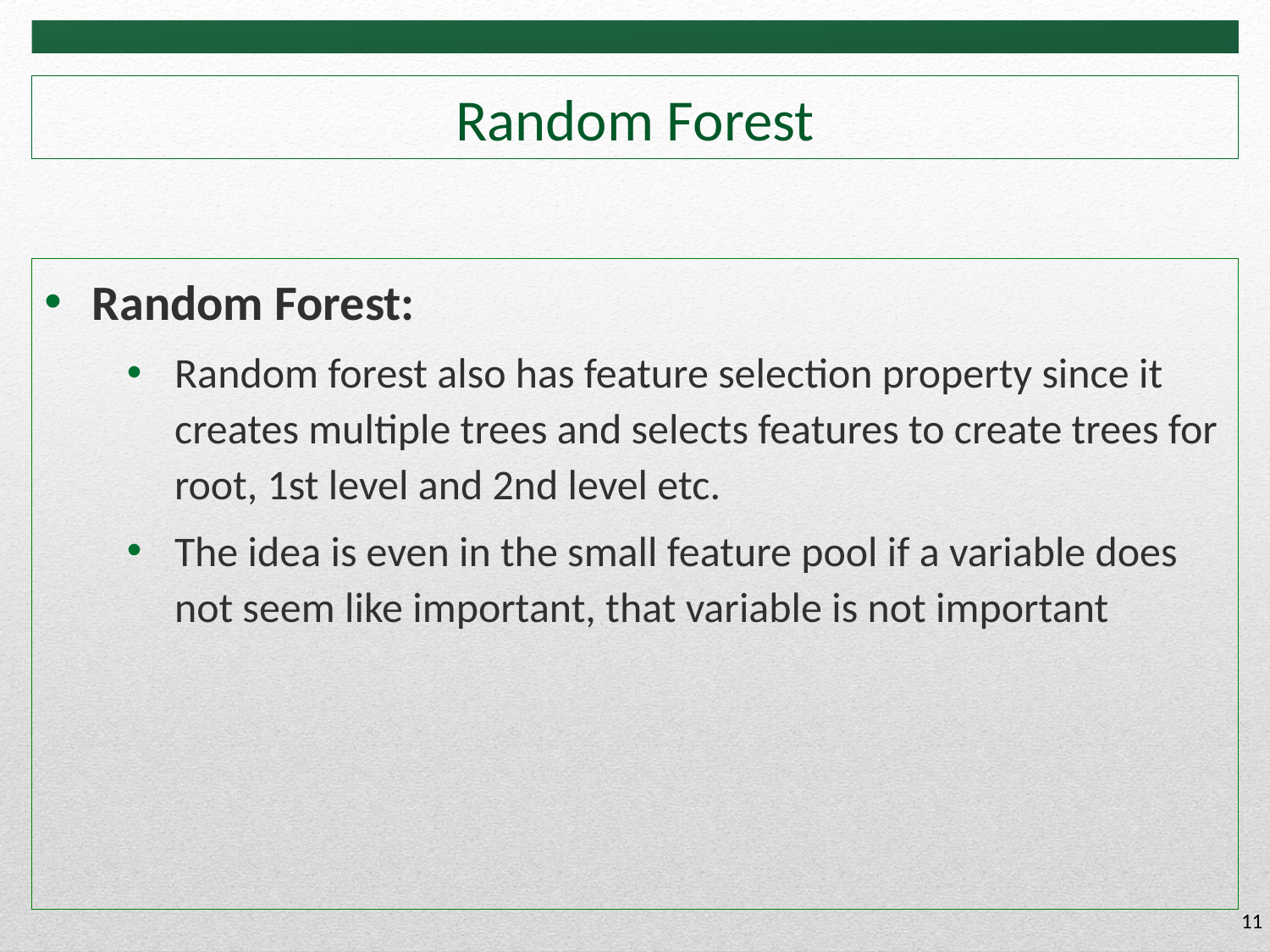

# Random Forest
Random Forest:
Random forest also has feature selection property since it creates multiple trees and selects features to create trees for root, 1st level and 2nd level etc.
The idea is even in the small feature pool if a variable does not seem like important, that variable is not important
11